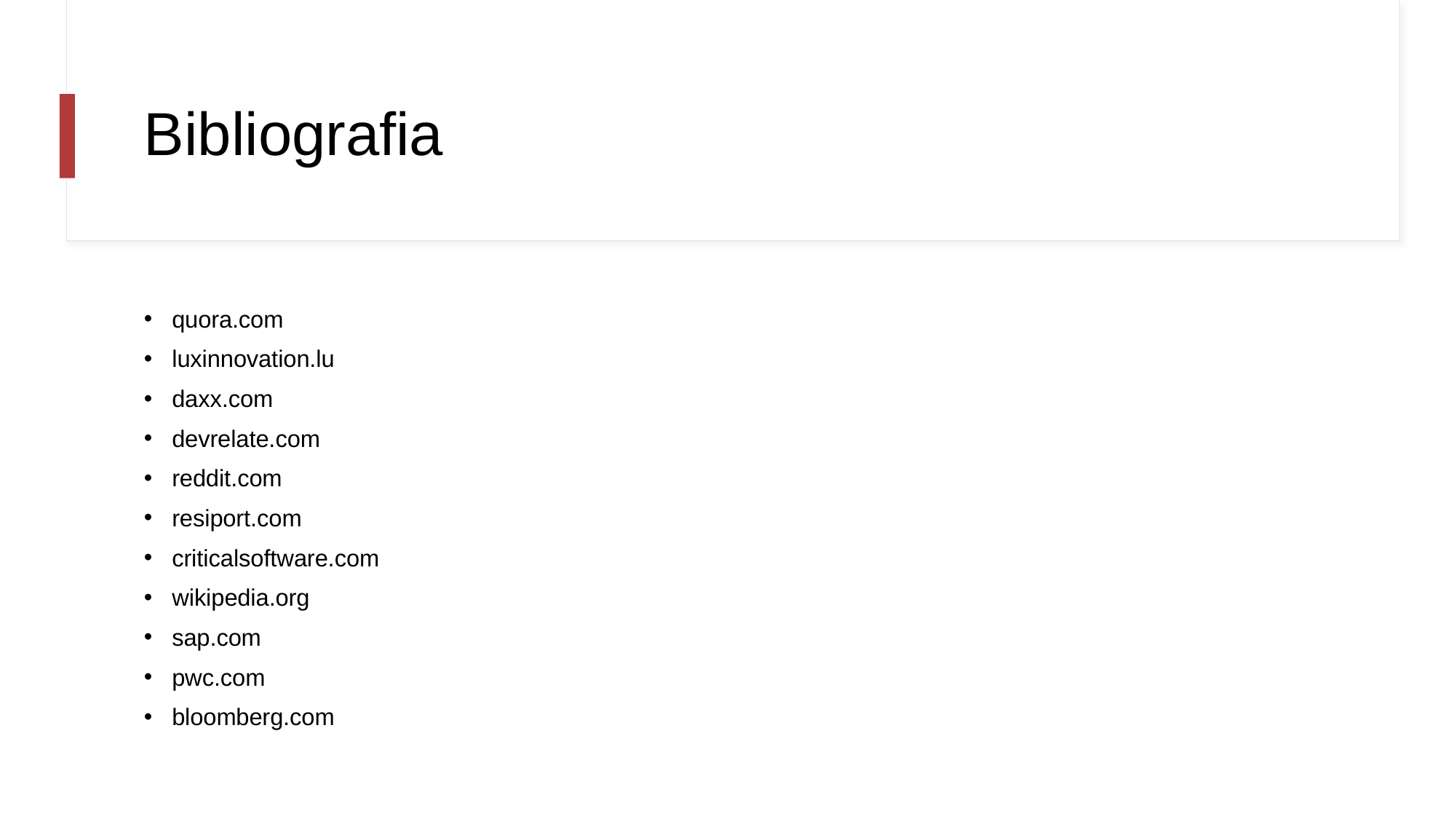

# Bibliografia
quora.com
luxinnovation.lu
daxx.com
devrelate.com
reddit.com
resiport.com
criticalsoftware.com
wikipedia.org
sap.com
pwc.com
bloomberg.com